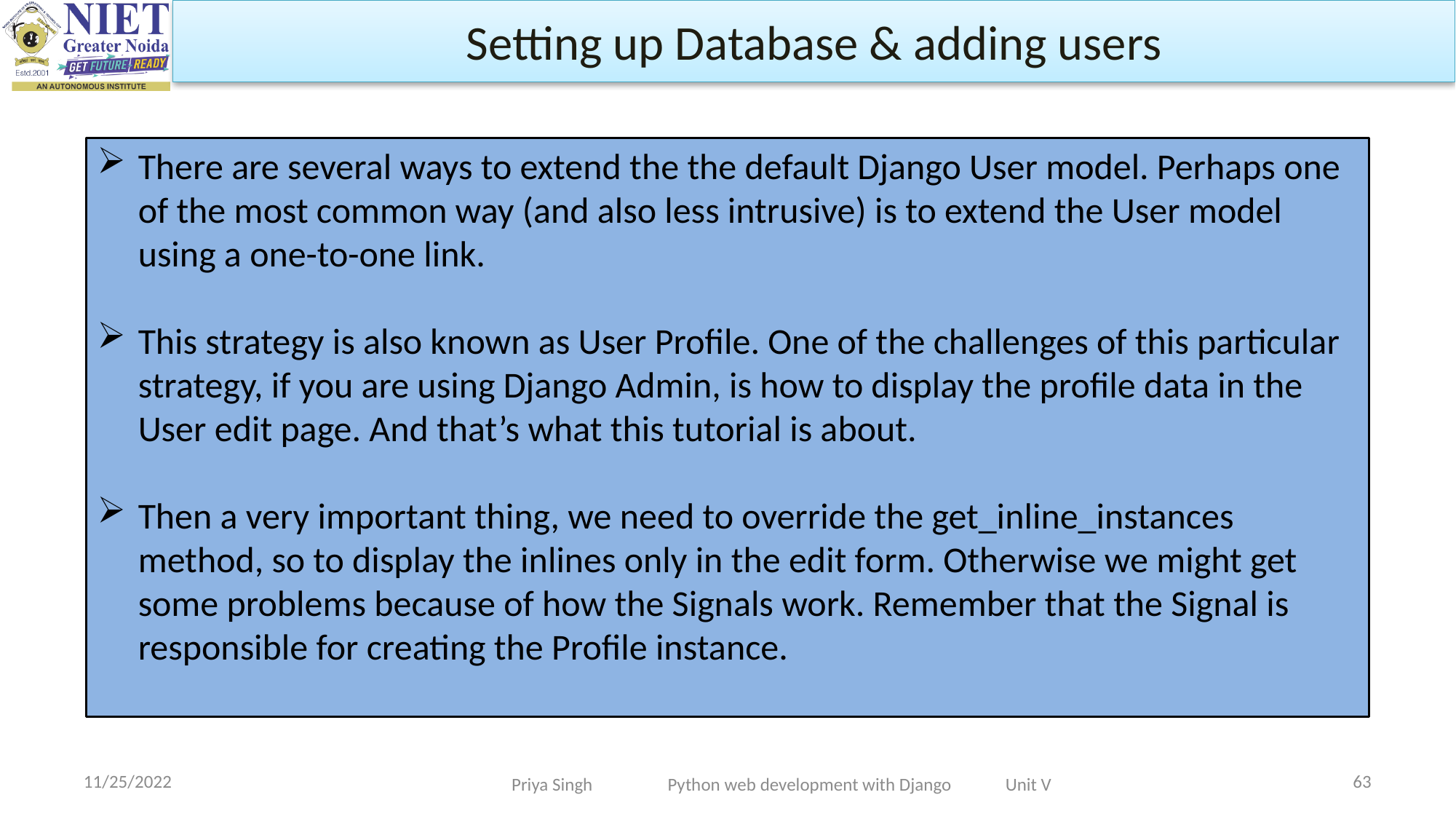

Setting up Database & adding users
There are several ways to extend the the default Django User model. Perhaps one of the most common way (and also less intrusive) is to extend the User model using a one-to-one link.

This strategy is also known as User Profile. One of the challenges of this particular strategy, if you are using Django Admin, is how to display the profile data in the User edit page. And that’s what this tutorial is about.

Then a very important thing, we need to override the get_inline_instances method, so to display the inlines only in the edit form. Otherwise we might get some problems because of how the Signals work. Remember that the Signal is responsible for creating the Profile instance.

11/25/2022
63
Priya Singh                  Python web development with Django             Unit V